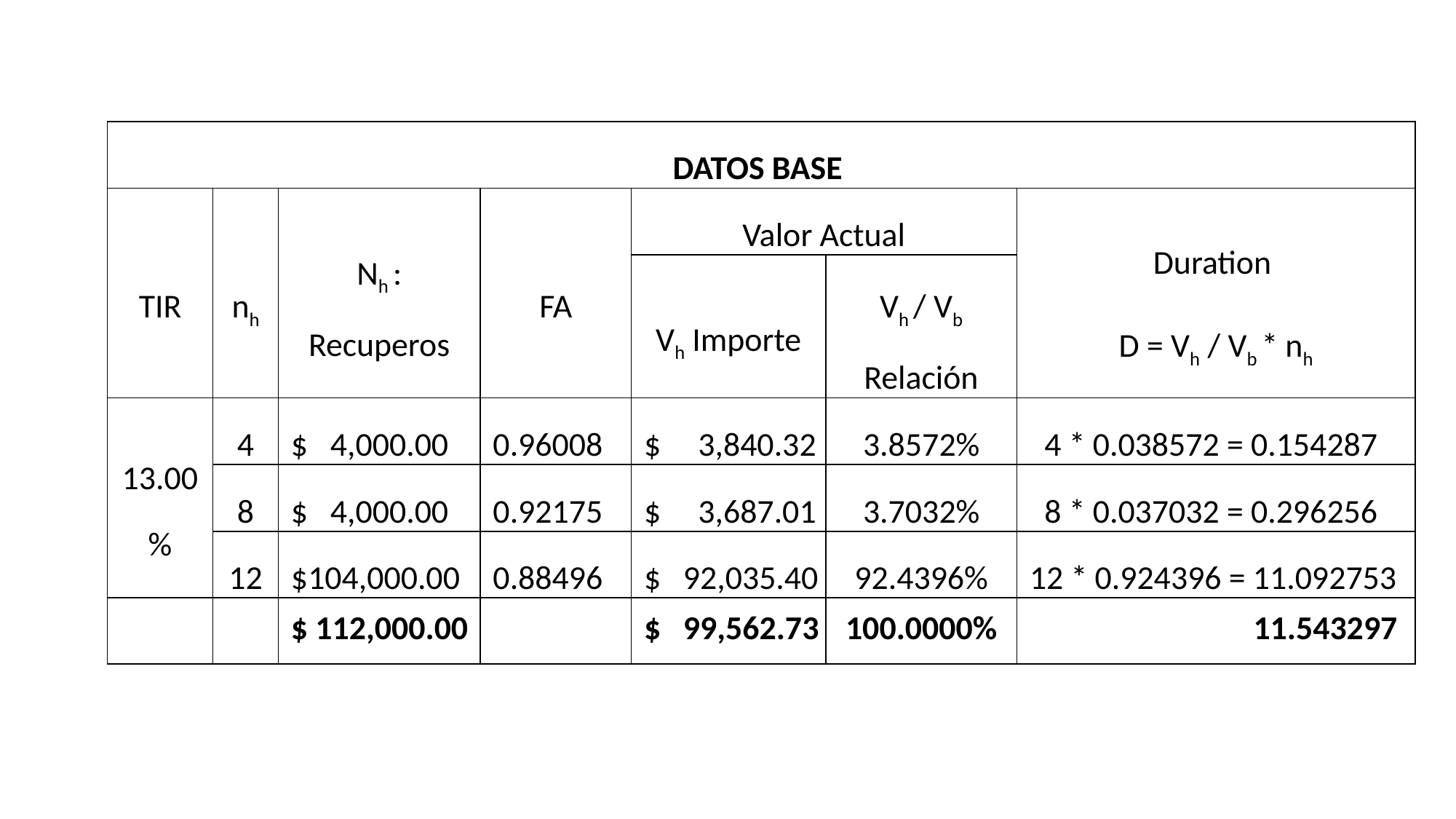

| DATOS BASE |  |  |  |  |  |  |
| --- | --- | --- | --- | --- | --- | --- |
| TIR | nh | Nh : Recuperos | FA | Valor Actual |  | Duration D = Vh / Vb \* nh |
|  |  |  |  | Vh Importe | Vh / Vb Relación |  |
| 13.00% | 4 | $ 4,000.00 | 0.96008 | $ 3,840.32 | 3.8572% | 4 \* 0.038572 = 0.154287 |
|  | 8 | $ 4,000.00 | 0.92175 | $ 3,687.01 | 3.7032% | 8 \* 0.037032 = 0.296256 |
|  | 12 | $104,000.00 | 0.88496 | $ 92,035.40 | 92.4396% | 12 \* 0.924396 = 11.092753 |
|  |  | $ 112,000.00 |  | $ 99,562.73 | 100.0000% | 11.543297 |